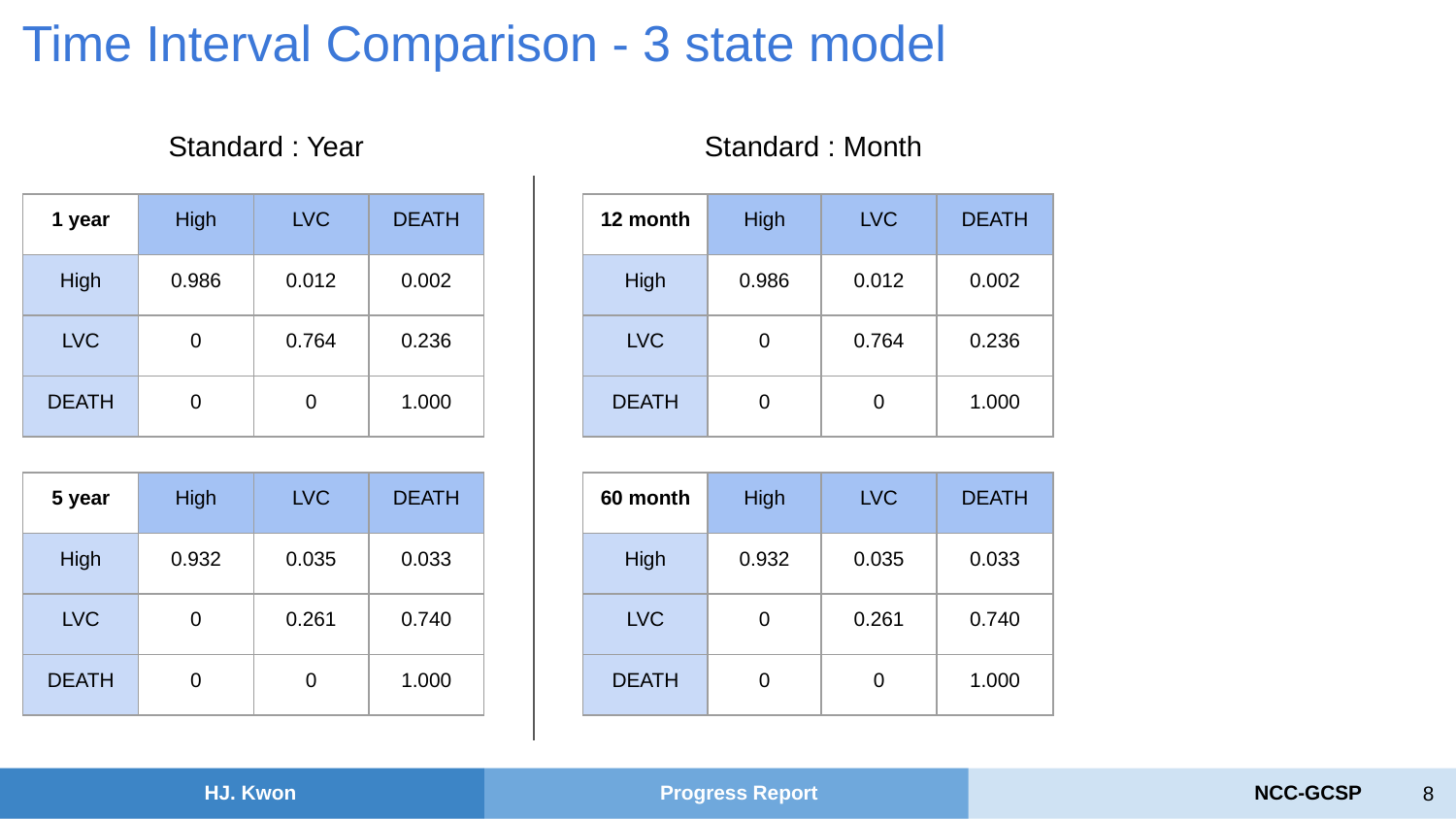

Time Interval Comparison - 3 state model
Standard : Year
Standard : Month
| 1 year | High | LVC | DEATH |
| --- | --- | --- | --- |
| High | 0.986 | 0.012 | 0.002 |
| LVC | 0 | 0.764 | 0.236 |
| DEATH | 0 | 0 | 1.000 |
| 12 month | High | LVC | DEATH |
| --- | --- | --- | --- |
| High | 0.986 | 0.012 | 0.002 |
| LVC | 0 | 0.764 | 0.236 |
| DEATH | 0 | 0 | 1.000 |
| 5 year | High | LVC | DEATH |
| --- | --- | --- | --- |
| High | 0.932 | 0.035 | 0.033 |
| LVC | 0 | 0.261 | 0.740 |
| DEATH | 0 | 0 | 1.000 |
| 60 month | High | LVC | DEATH |
| --- | --- | --- | --- |
| High | 0.932 | 0.035 | 0.033 |
| LVC | 0 | 0.261 | 0.740 |
| DEATH | 0 | 0 | 1.000 |
8
HJ. Kwon
Progress Report
NCC-GCSP